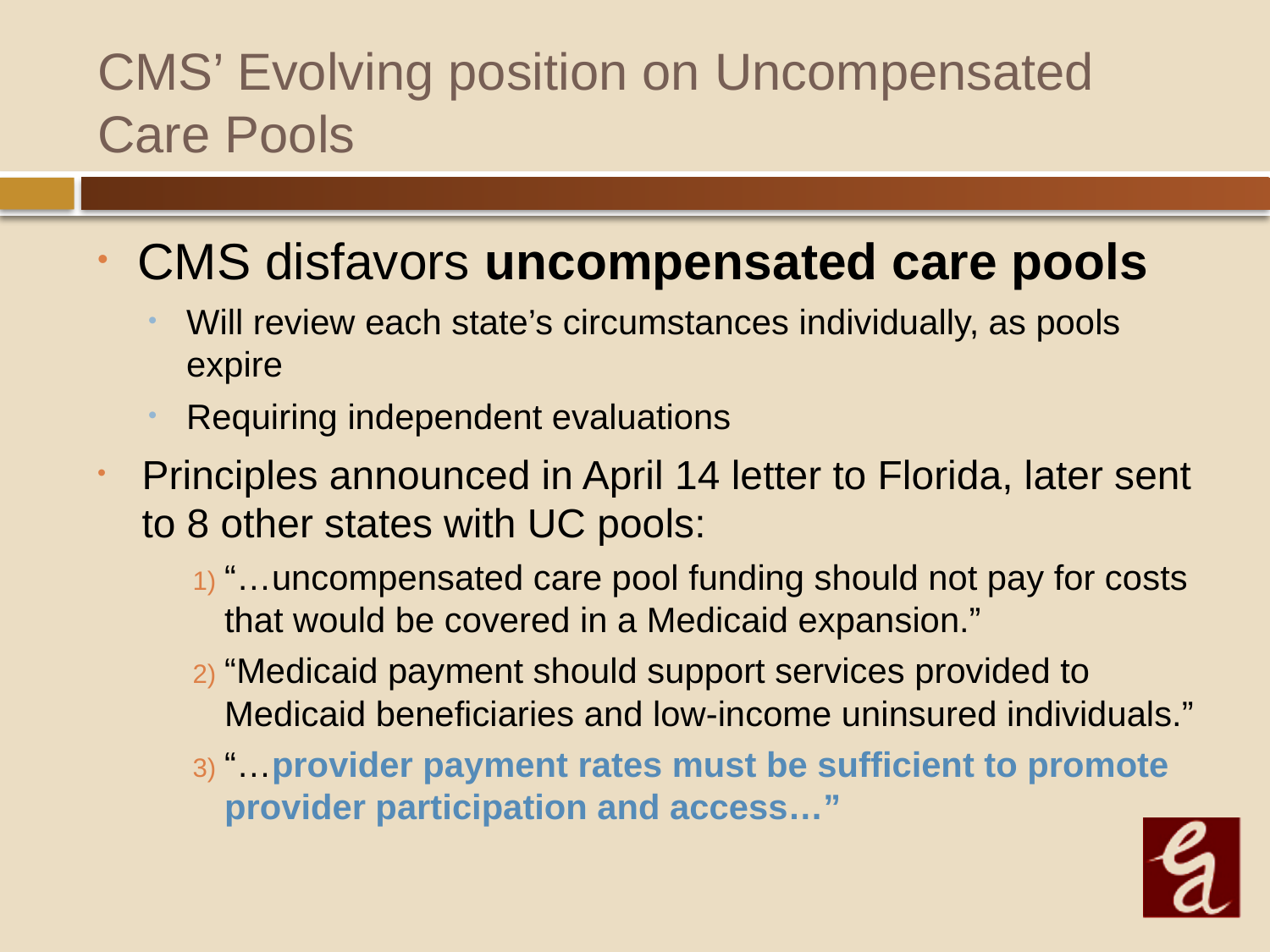

# CMS’ Evolving position on Uncompensated Care Pools
CMS disfavors uncompensated care pools
Will review each state’s circumstances individually, as pools expire
Requiring independent evaluations
Principles announced in April 14 letter to Florida, later sent to 8 other states with UC pools:
“…uncompensated care pool funding should not pay for costs that would be covered in a Medicaid expansion.”
“Medicaid payment should support services provided to Medicaid beneficiaries and low-income uninsured individuals.”
“…provider payment rates must be sufficient to promote provider participation and access…”